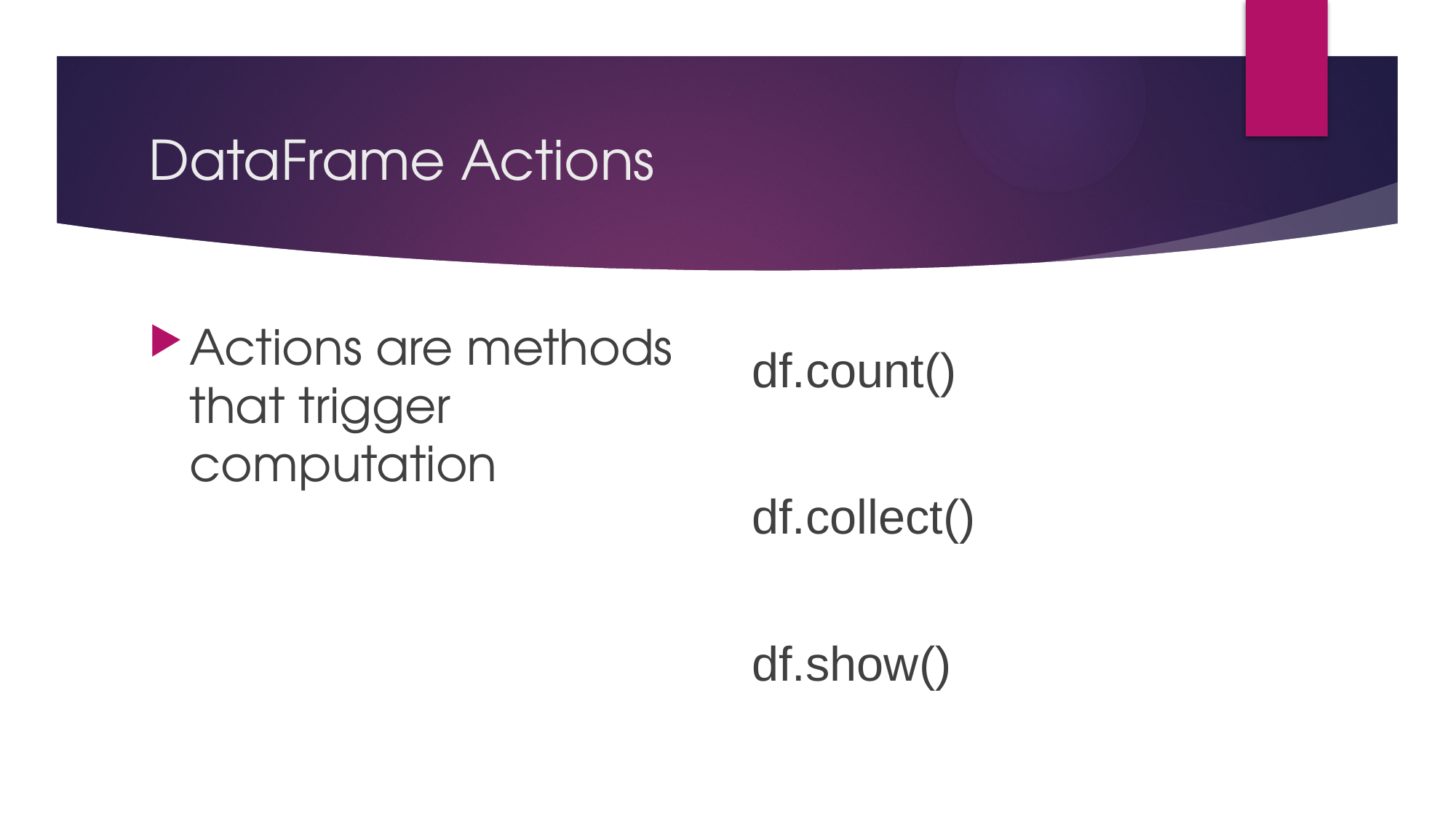

# DataFrame Actions
Actions are methods that trigger computation
df.count()

df.collect()

df.show()